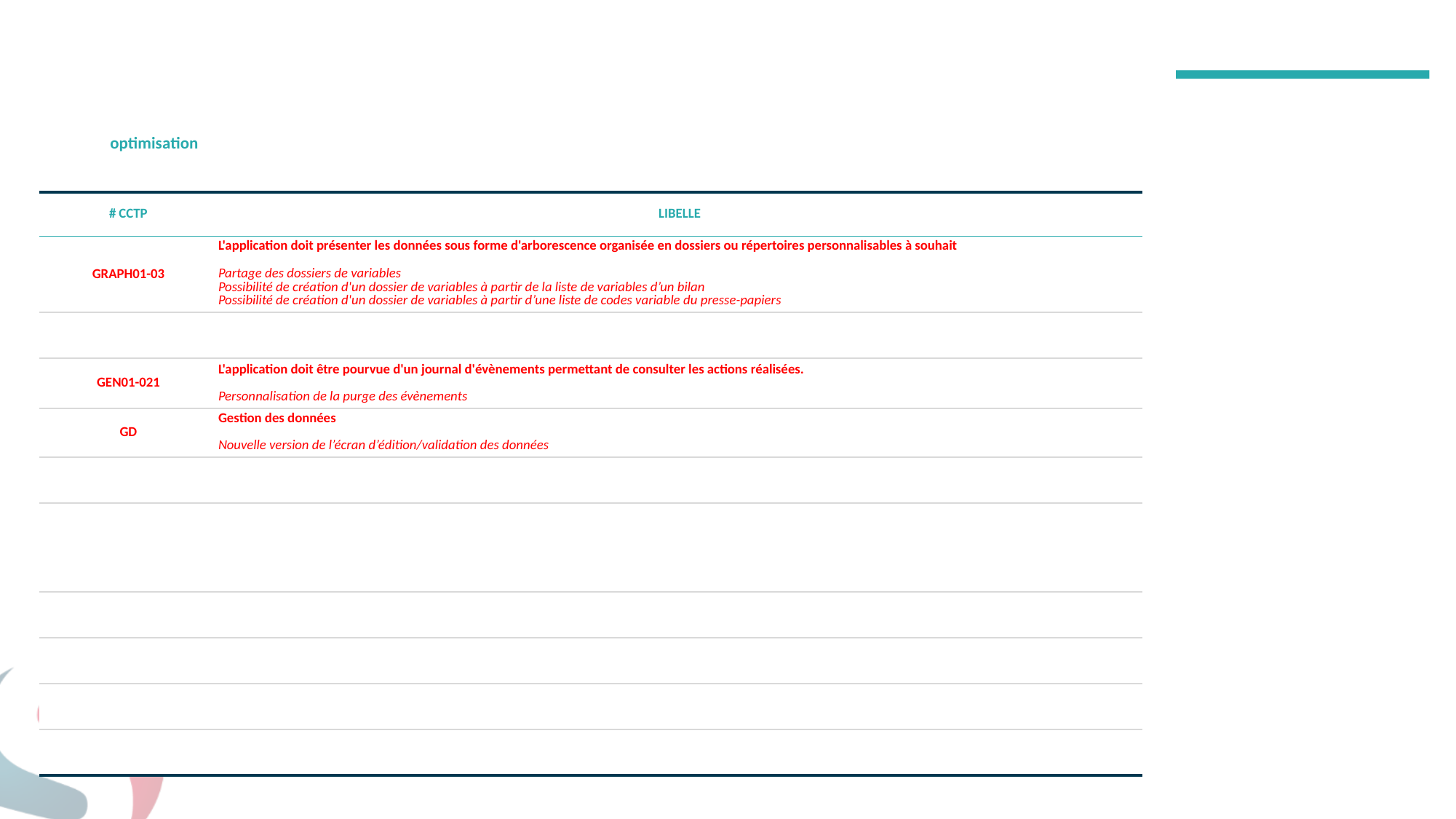

#
| optimisation |  |
| --- | --- |
| # CCTP | LIBELLE |
| --- | --- |
| GRAPH01-03 | L'application doit présenter les données sous forme d'arborescence organisée en dossiers ou répertoires personnalisables à souhait Partage des dossiers de variables Possibilité de création d'un dossier de variables à partir de la liste de variables d’un bilan Possibilité de création d'un dossier de variables à partir d’une liste de codes variable du presse-papiers |
|  |  |
| GEN01-021 | L'application doit être pourvue d'un journal d'évènements permettant de consulter les actions réalisées. Personnalisation de la purge des évènements |
| GD | Gestion des données Nouvelle version de l’écran d’édition/validation des données |
|  |  |
|  |  |
|  |  |
|  |  |
|  |  |
|  |  |